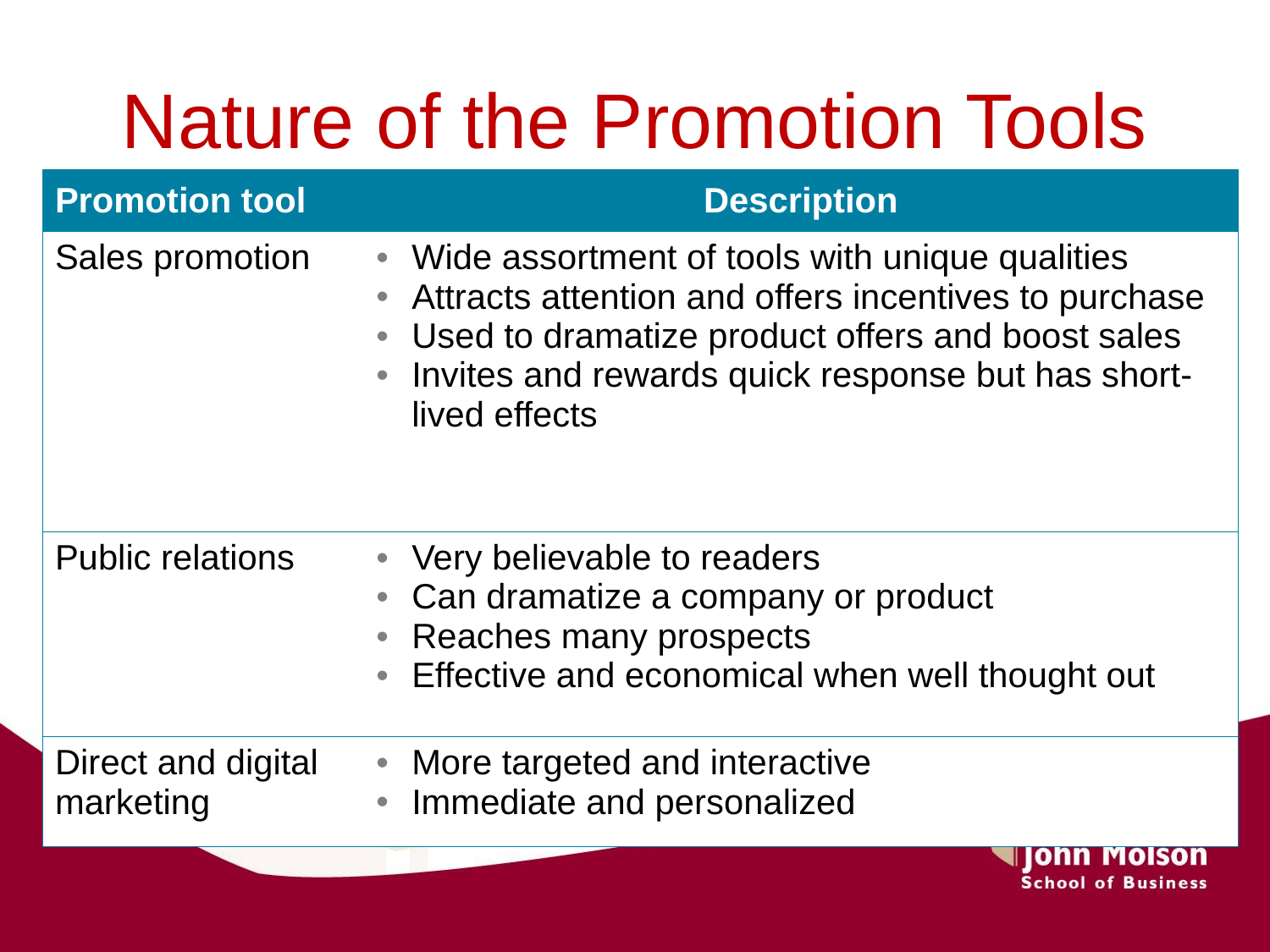

# Nature of the Promotion Tools
| Promotion tool | Description |
| --- | --- |
| Sales promotion | Wide assortment of tools with unique qualities Attracts attention and offers incentives to purchase Used to dramatize product offers and boost sales Invites and rewards quick response but has short-lived effects |
| Public relations | Very believable to readers Can dramatize a company or product Reaches many prospects Effective and economical when well thought out |
| Direct and digital marketing | More targeted and interactive Immediate and personalized |